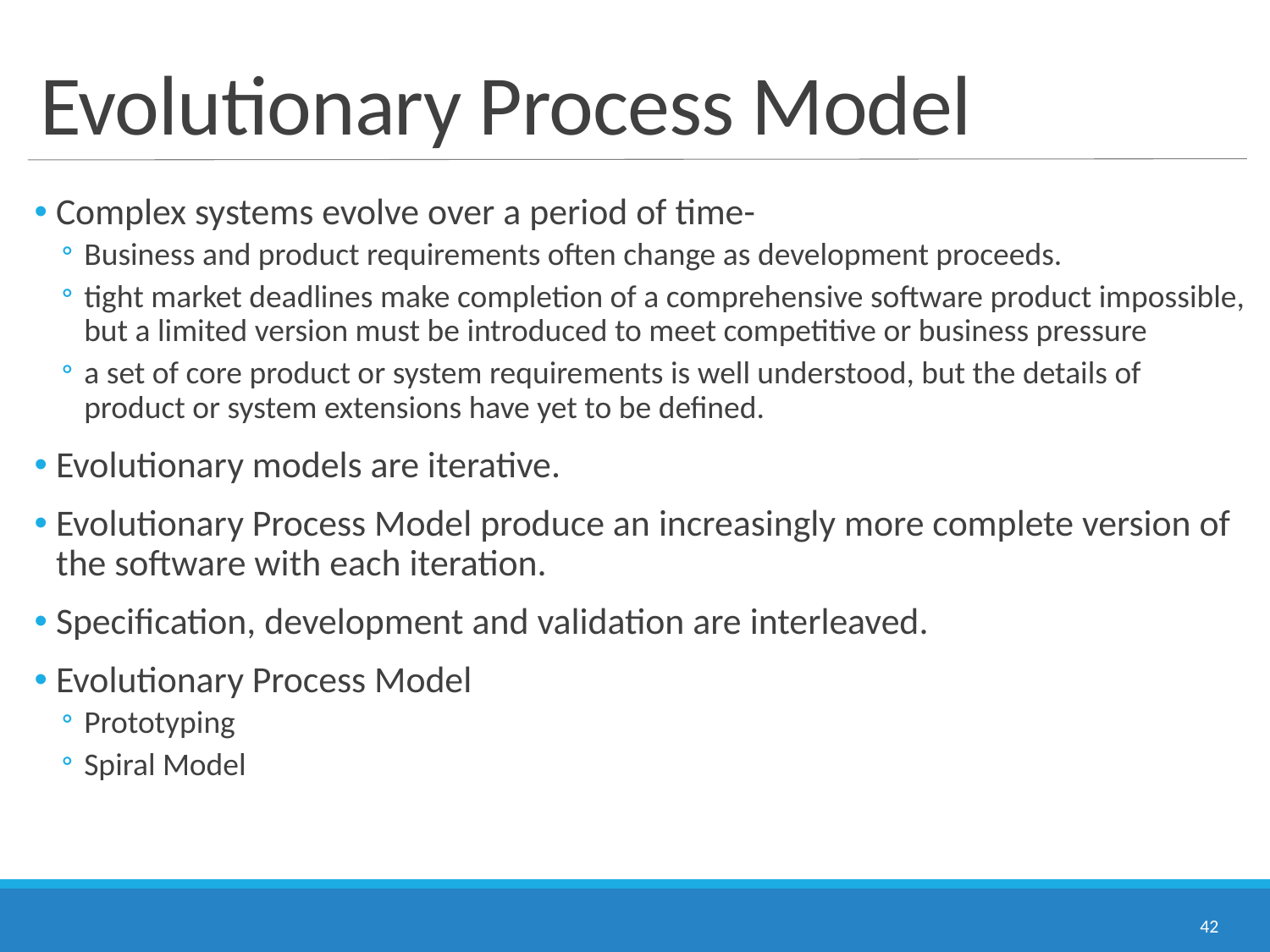

# Evolutionary Process Model
Complex systems evolve over a period of time-
Business and product requirements often change as development proceeds.
tight market deadlines make completion of a comprehensive software product impossible, but a limited version must be introduced to meet competitive or business pressure
a set of core product or system requirements is well understood, but the details of product or system extensions have yet to be defined.
Evolutionary models are iterative.
Evolutionary Process Model produce an increasingly more complete version of the software with each iteration.
Specification, development and validation are interleaved.
Evolutionary Process Model
Prototyping
Spiral Model